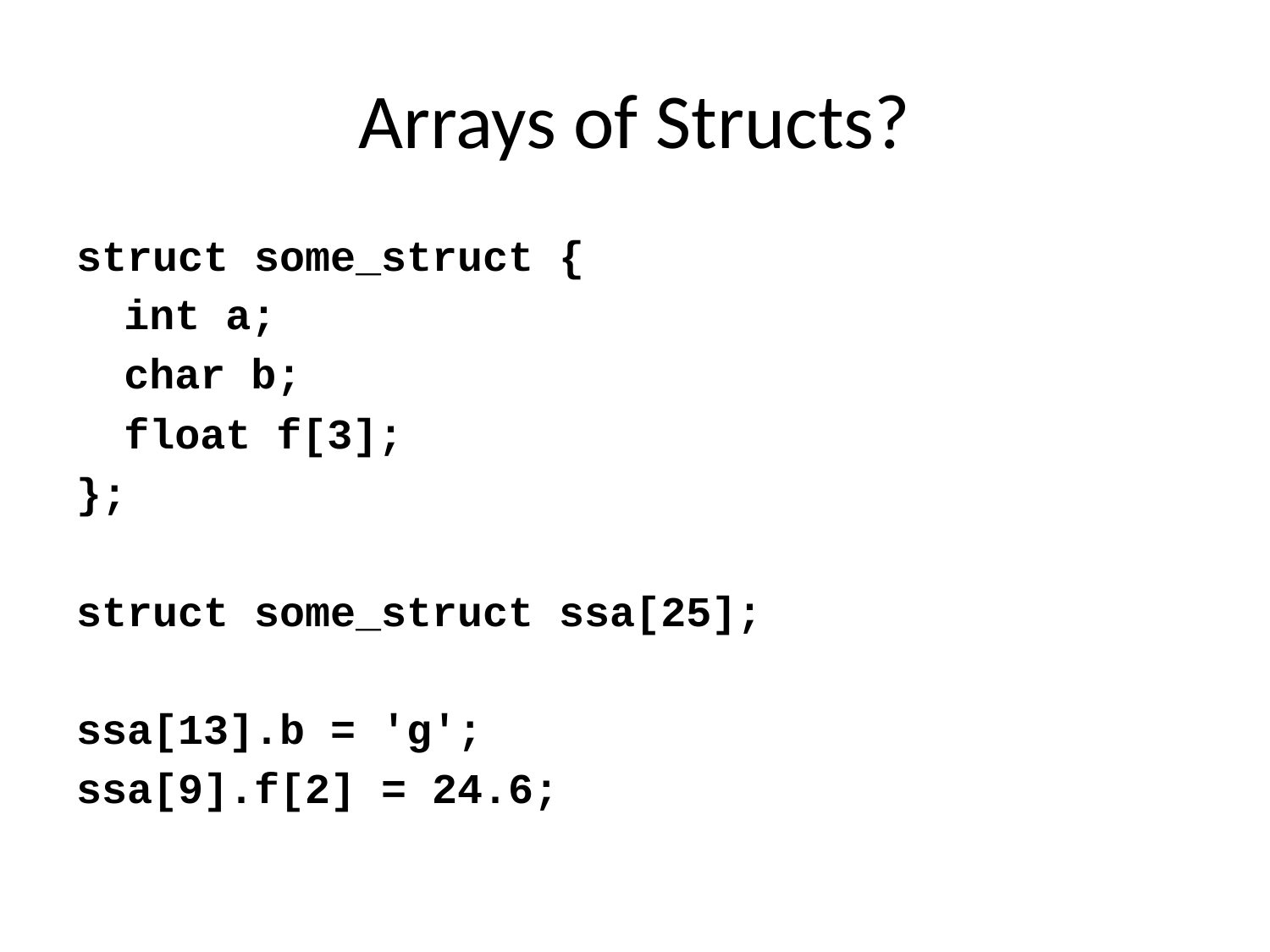

# Arrays of Structs?
struct some_struct {
	int a;
	char b;
	float f[3];
};

struct some_struct ssa[25];

ssa[13].b = 'g';
ssa[9].f[2] = 24.6;